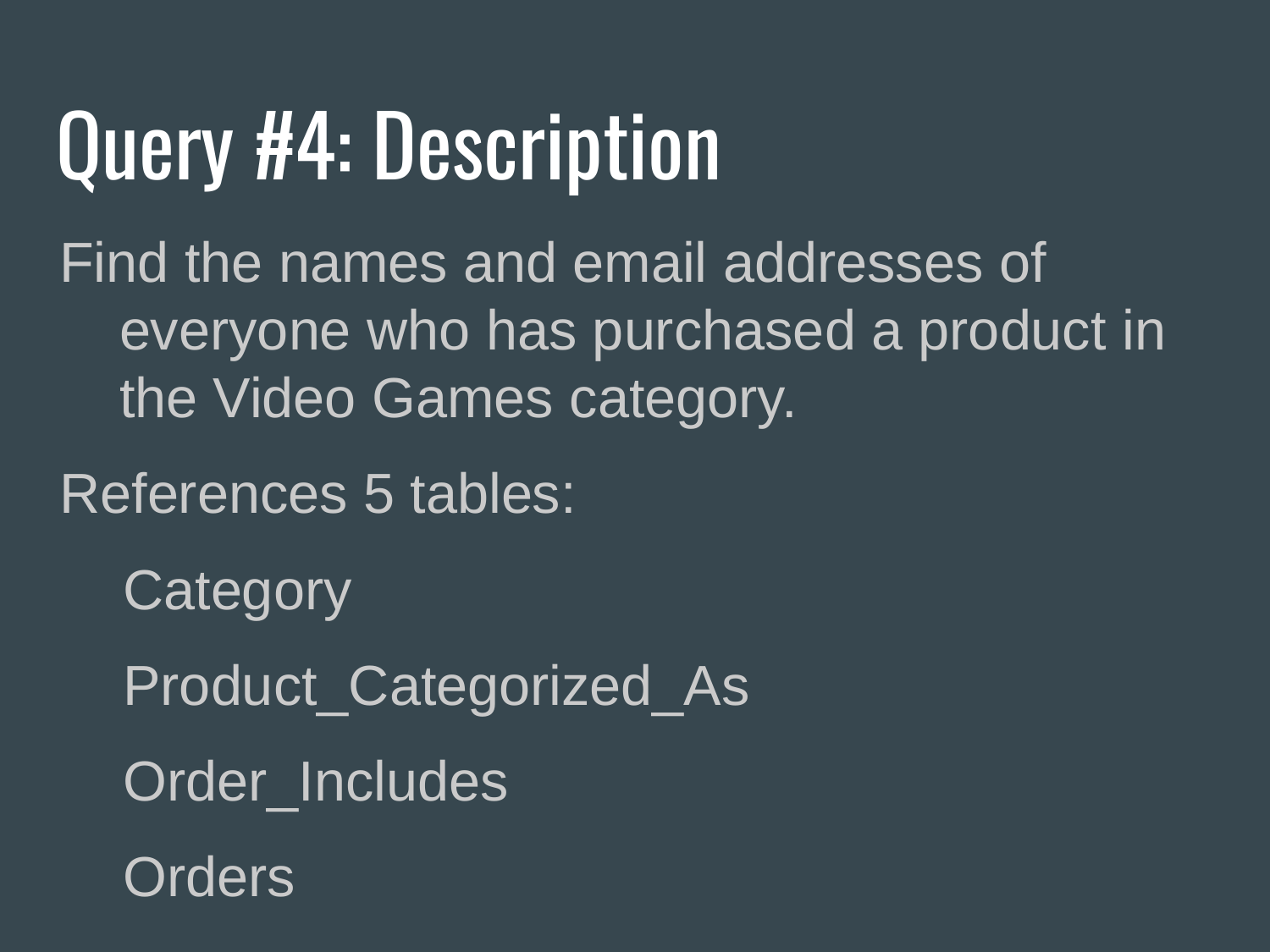

# Query #4: Description
Find the names and email addresses of everyone who has purchased a product in the Video Games category.
References 5 tables:
Category
Product_Categorized_As
Order_Includes
Orders
Account